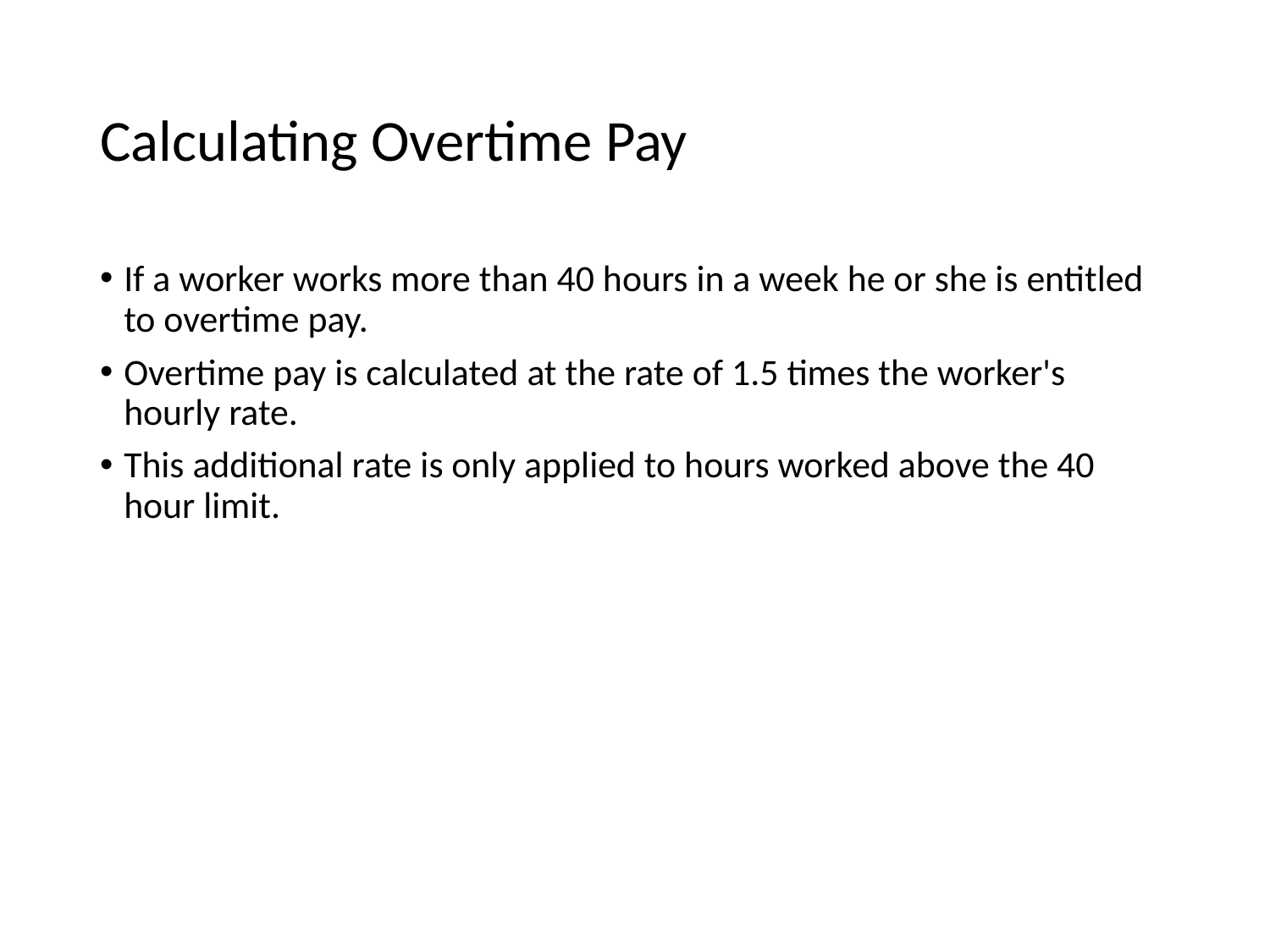

# Calculating Overtime Pay
If a worker works more than 40 hours in a week he or she is entitled to overtime pay.
Overtime pay is calculated at the rate of 1.5 times the worker's hourly rate.
This additional rate is only applied to hours worked above the 40 hour limit.